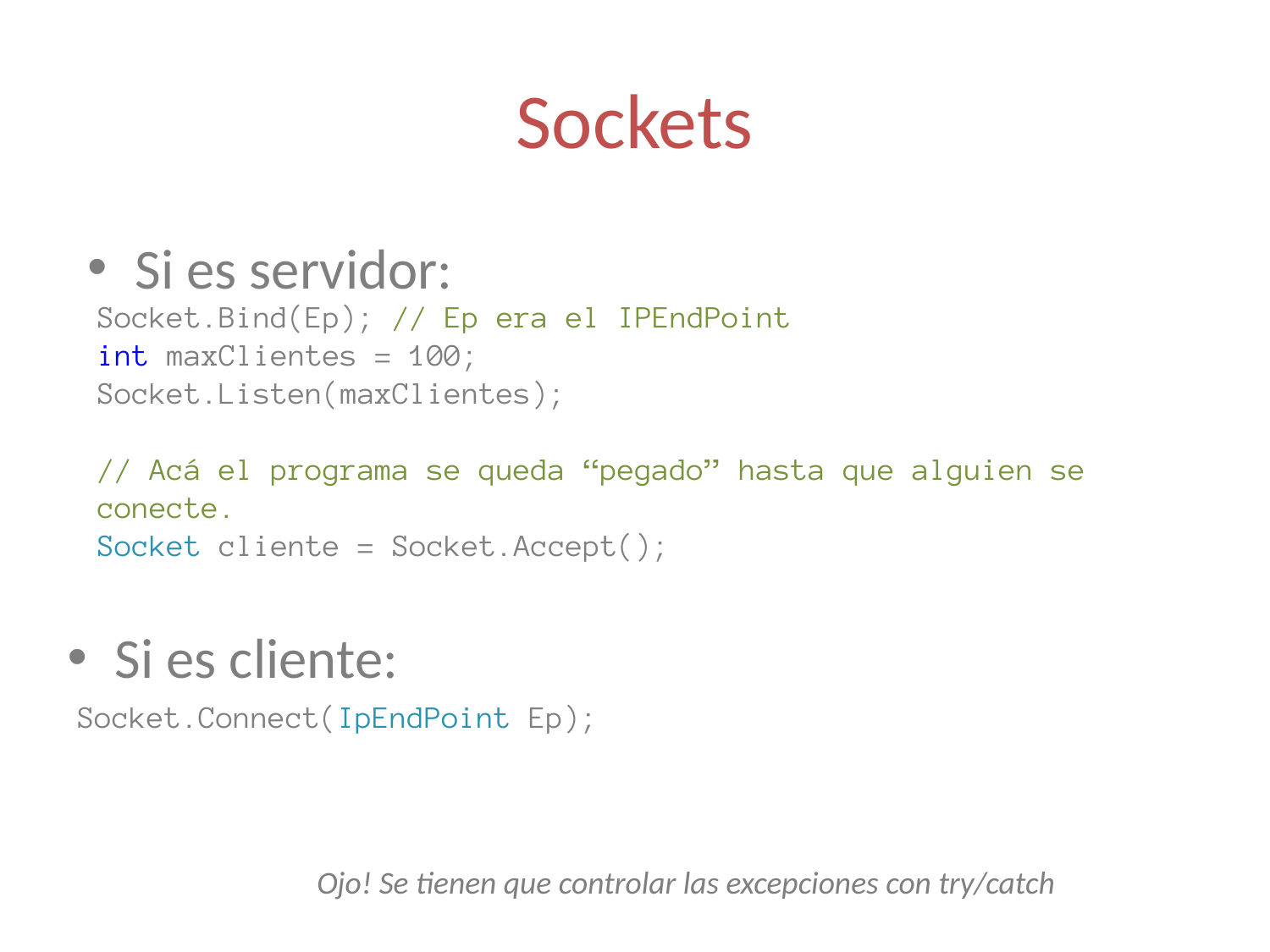

Sockets
Si es servidor:
Socket.Bind(Ep); // Ep era el IPEndPoint
int maxClientes = 100;
Socket.Listen(maxClientes);

// Acá el programa se queda “pegado” hasta que alguien se conecte.
Socket cliente = Socket.Accept();
Si es cliente:
Socket.Connect(IpEndPoint Ep);
Ojo! Se tienen que controlar las excepciones con try/catch